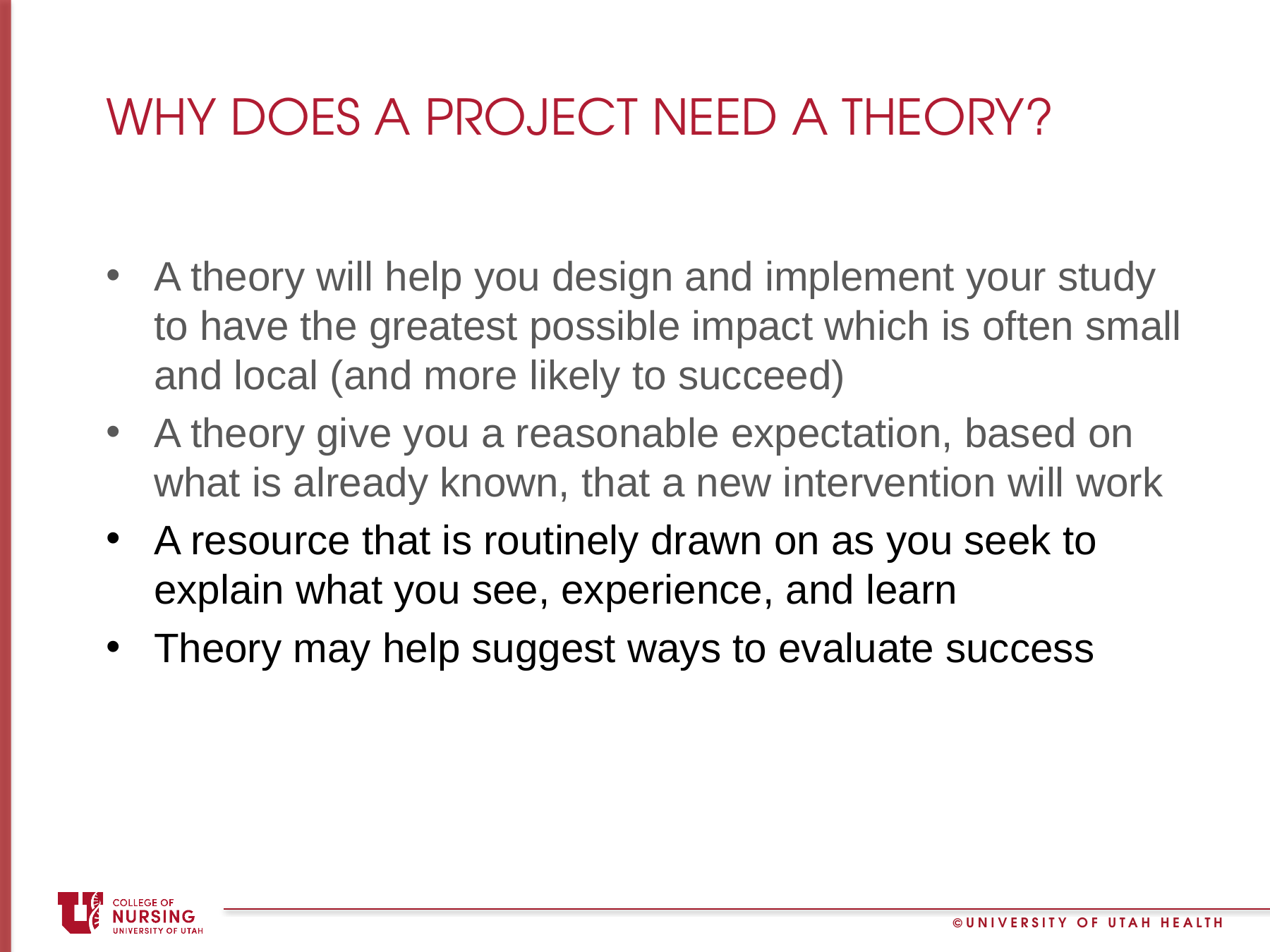

# Why does a project need a theory?
A theory will help you design and implement your study to have the greatest possible impact which is often small and local (and more likely to succeed)
A theory give you a reasonable expectation, based on what is already known, that a new intervention will work
A resource that is routinely drawn on as you seek to explain what you see, experience, and learn
Theory may help suggest ways to evaluate success